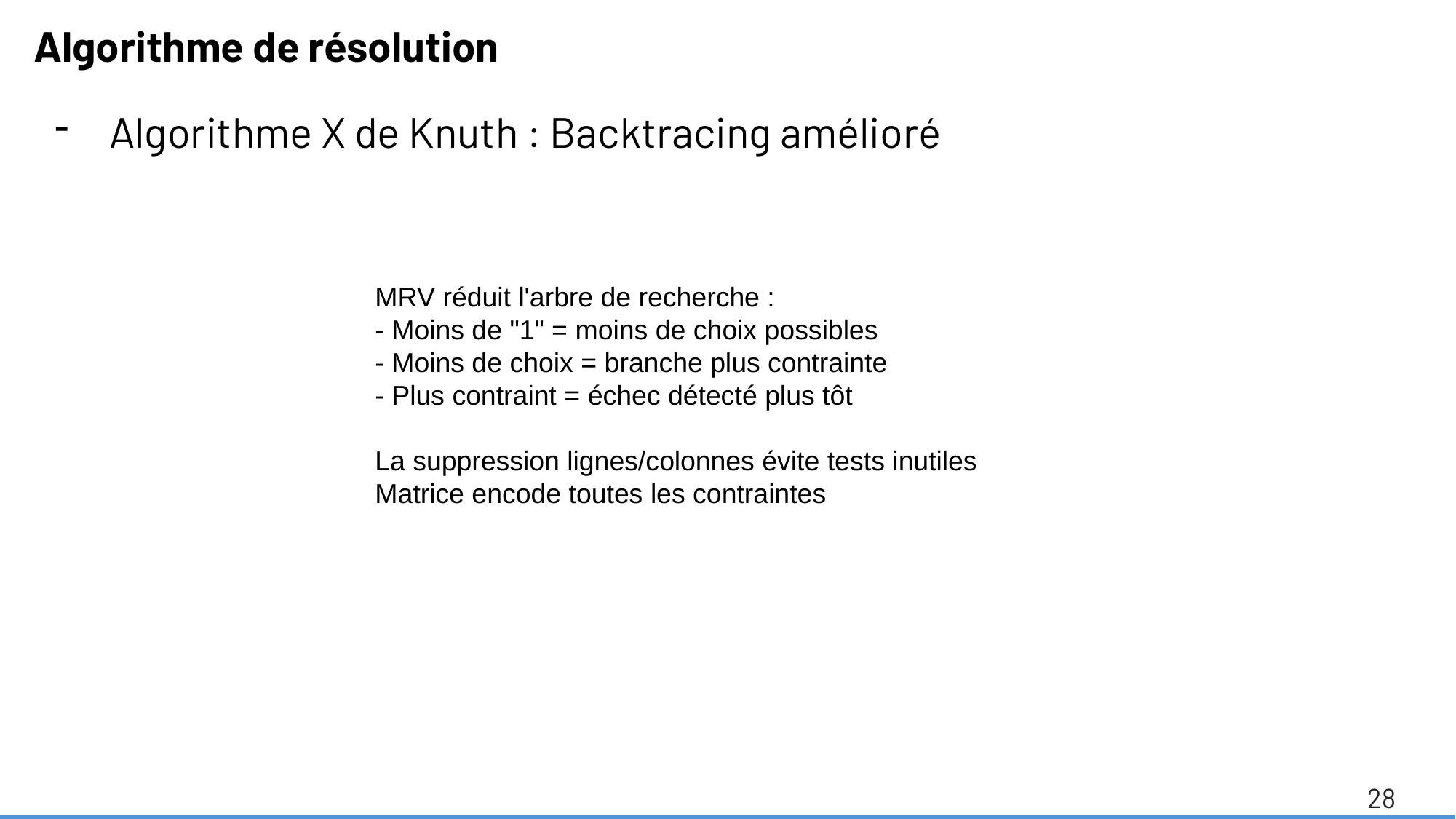

Algorithme de résolution

Algorithme X de Knuth : Backtracing amélioré
MRV réduit l'arbre de recherche :
- Moins de "1" = moins de choix possibles
- Moins de choix = branche plus contrainte
- Plus contraint = échec détecté plus tôt

La suppression lignes/colonnes évite tests inutiles
Matrice encode toutes les contraintes
28